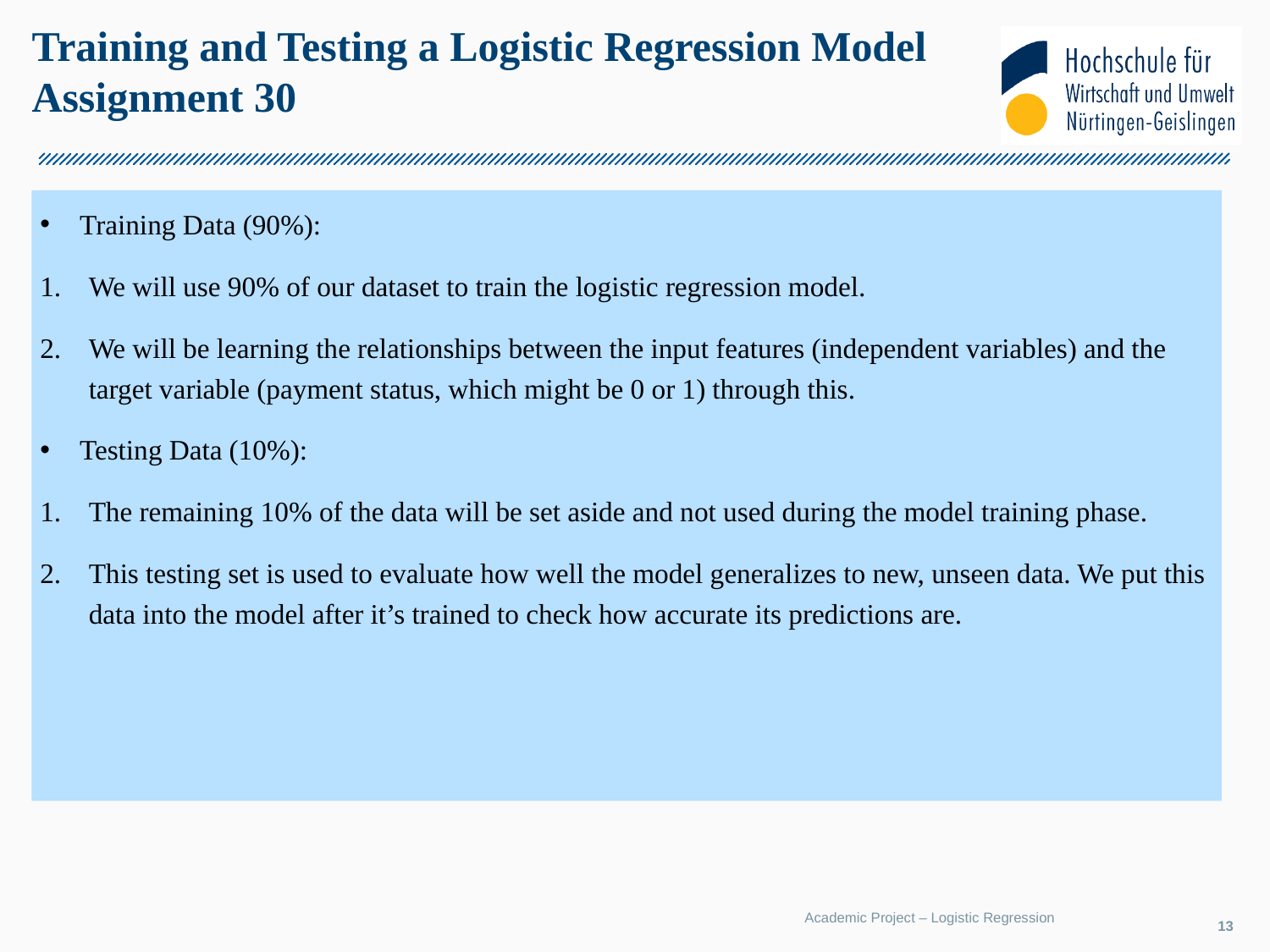

# Training and Testing a Logistic Regression Model Assignment 30

Training Data (90%):
We will use 90% of our dataset to train the logistic regression model.
We will be learning the relationships between the input features (independent variables) and the target variable (payment status, which might be 0 or 1) through this.
Testing Data (10%):
The remaining 10% of the data will be set aside and not used during the model training phase.
This testing set is used to evaluate how well the model generalizes to new, unseen data. We put this data into the model after it’s trained to check how accurate its predictions are.

Academic Project – Logistic Regression

13